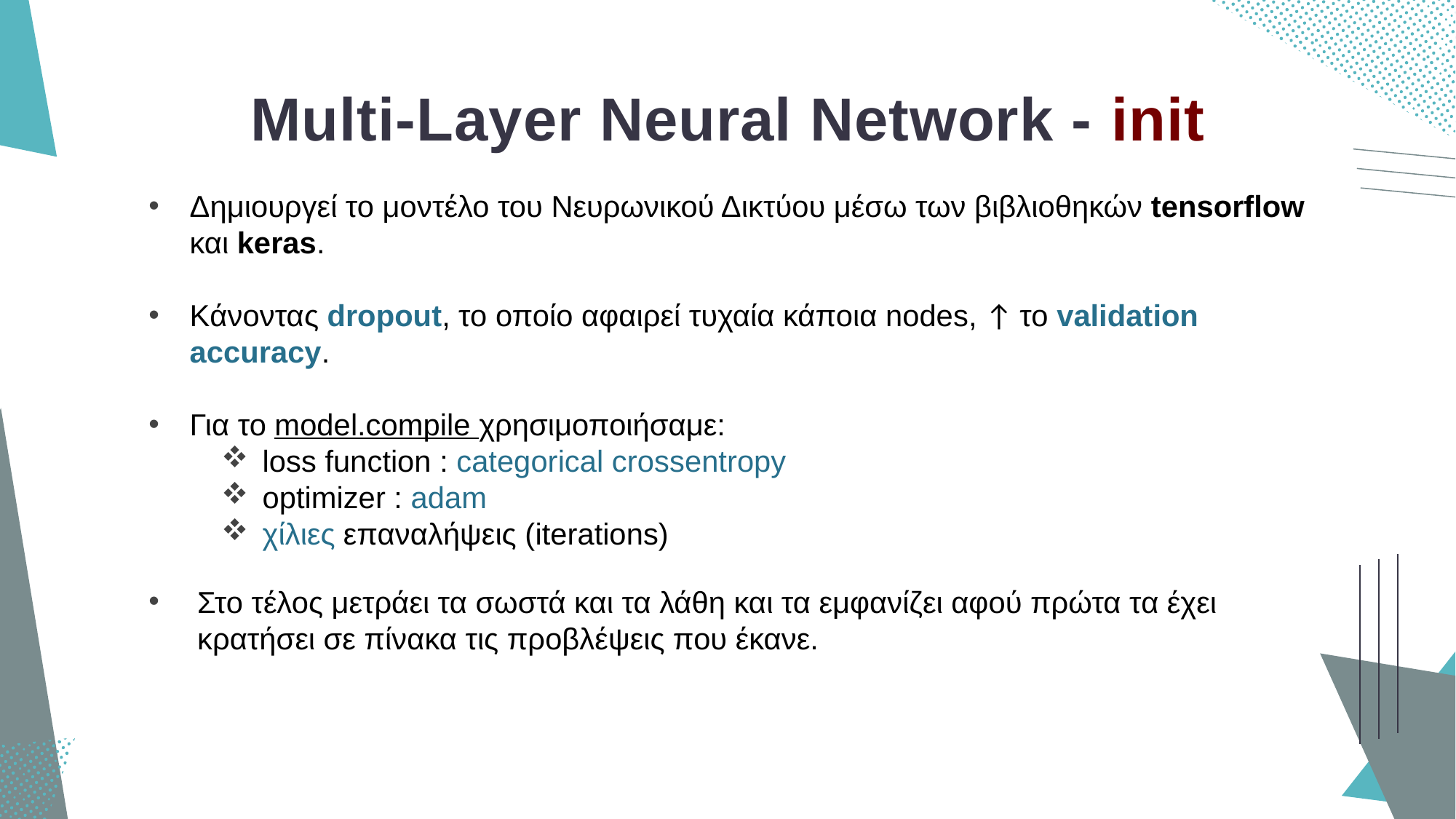

# Multi-Layer Neural Network - init
Δημιουργεί το μοντέλο του Νευρωνικού Δικτύου μέσω των βιβλιοθηκών tensorflow και keras.

Kάνοντας dropout, το οποίο αφαιρεί τυχαία κάποια nodes, ↑ το validation accuracy.

Για το model.compile χρησιμοποιήσαμε:
loss function : categorical crossentropy
optimizer : adam
χίλιες επαναλήψεις (iterations)

Στο τέλος μετράει τα σωστά και τα λάθη και τα εμφανίζει αφού πρώτα τα έχει κρατήσει σε πίνακα τις προβλέψεις που έκανε.